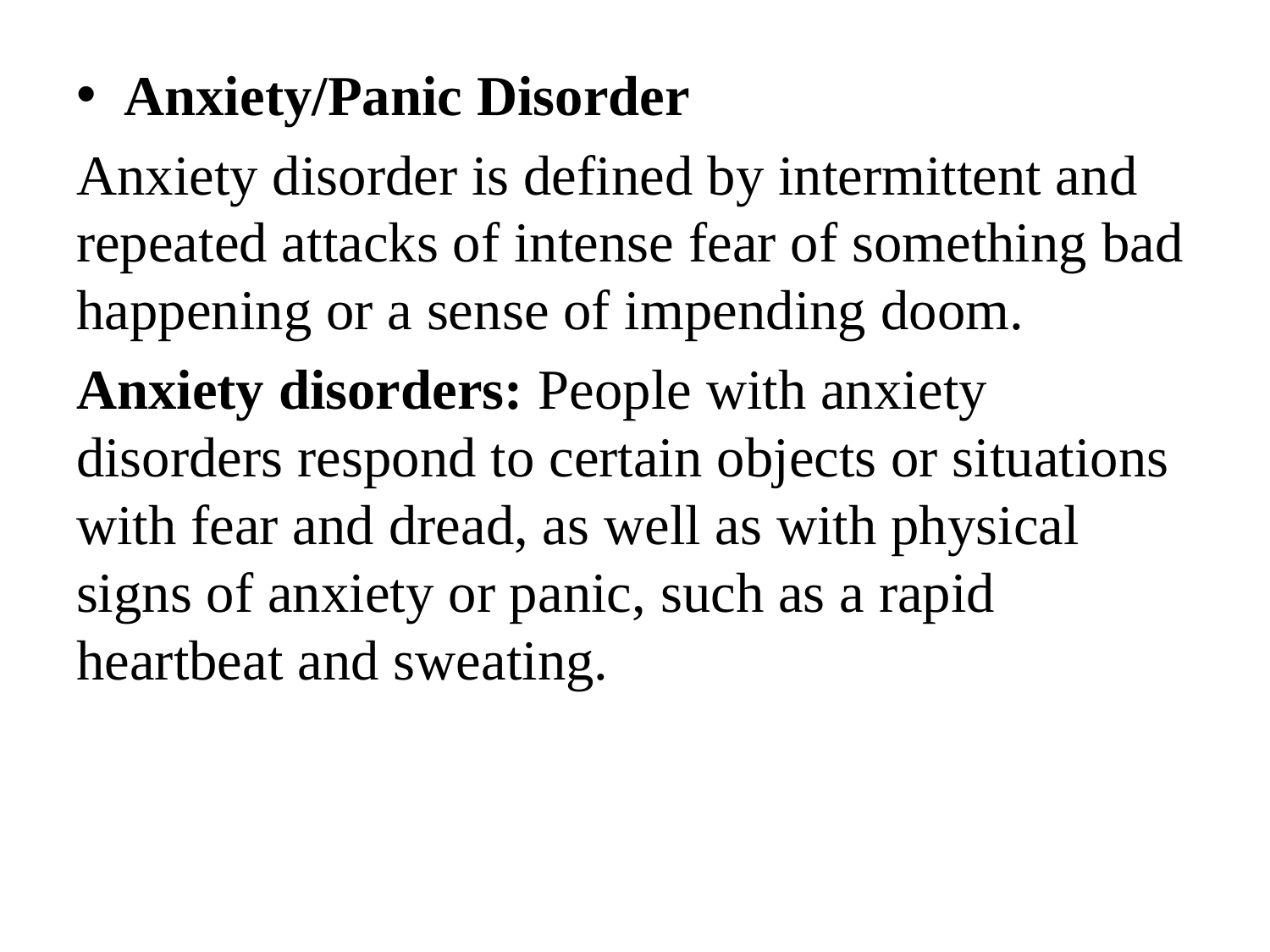

Anxiety/Panic Disorder
Anxiety disorder is defined by intermittent and repeated attacks of intense fear of something bad happening or a sense of impending doom.
Anxiety disorders: People with anxiety disorders respond to certain objects or situations with fear and dread, as well as with physical signs of anxiety or panic, such as a rapid heartbeat and sweating.